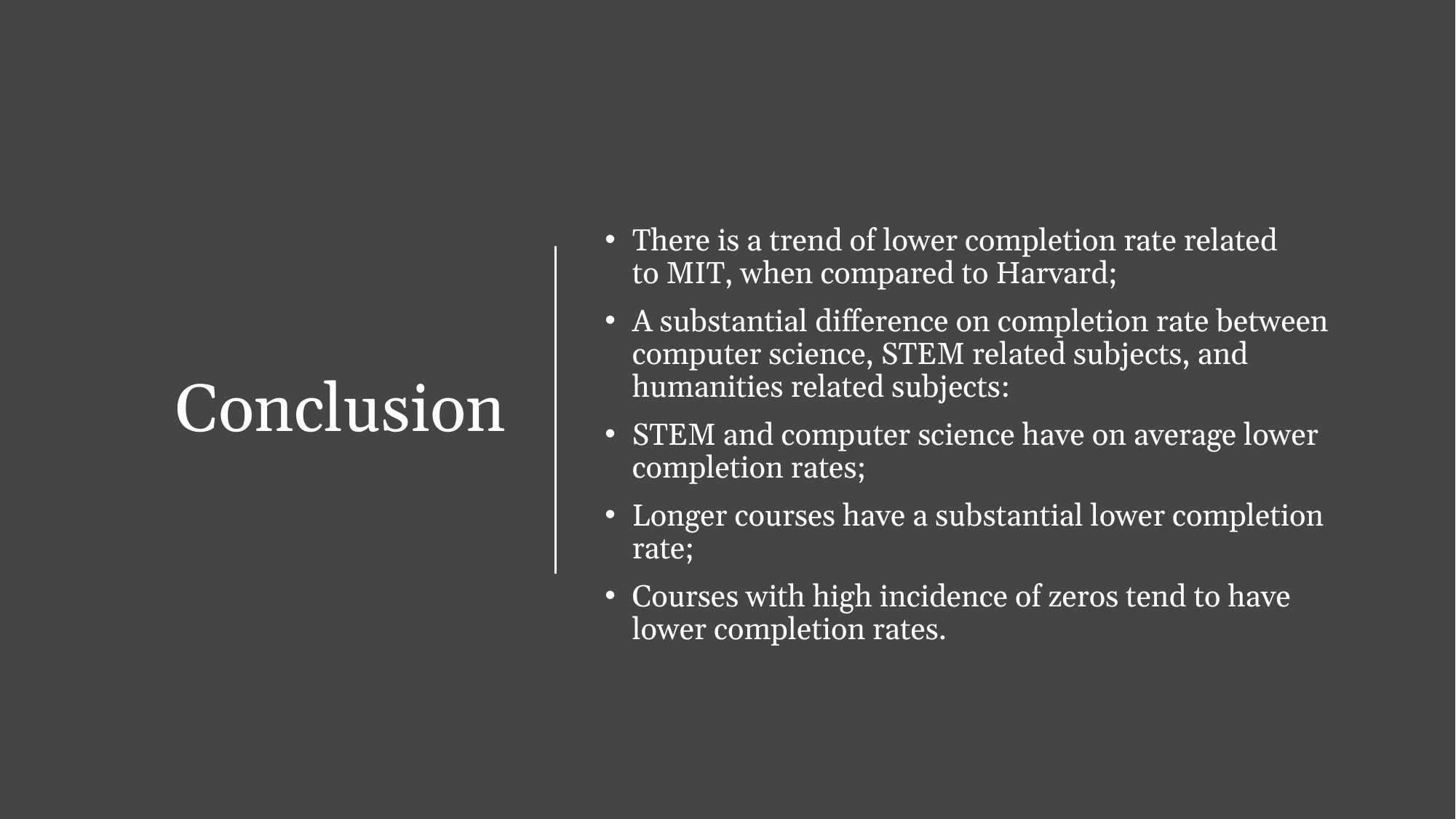

# Conclusion

There is a trend of lower completion rate related to MIT, when compared to Harvard;
A substantial difference on completion rate between computer science, STEM related subjects, and humanities related subjects:
STEM and computer science have on average lower completion rates;
Longer courses have a substantial lower completion rate;
Courses with high incidence of zeros tend to have lower completion rates.